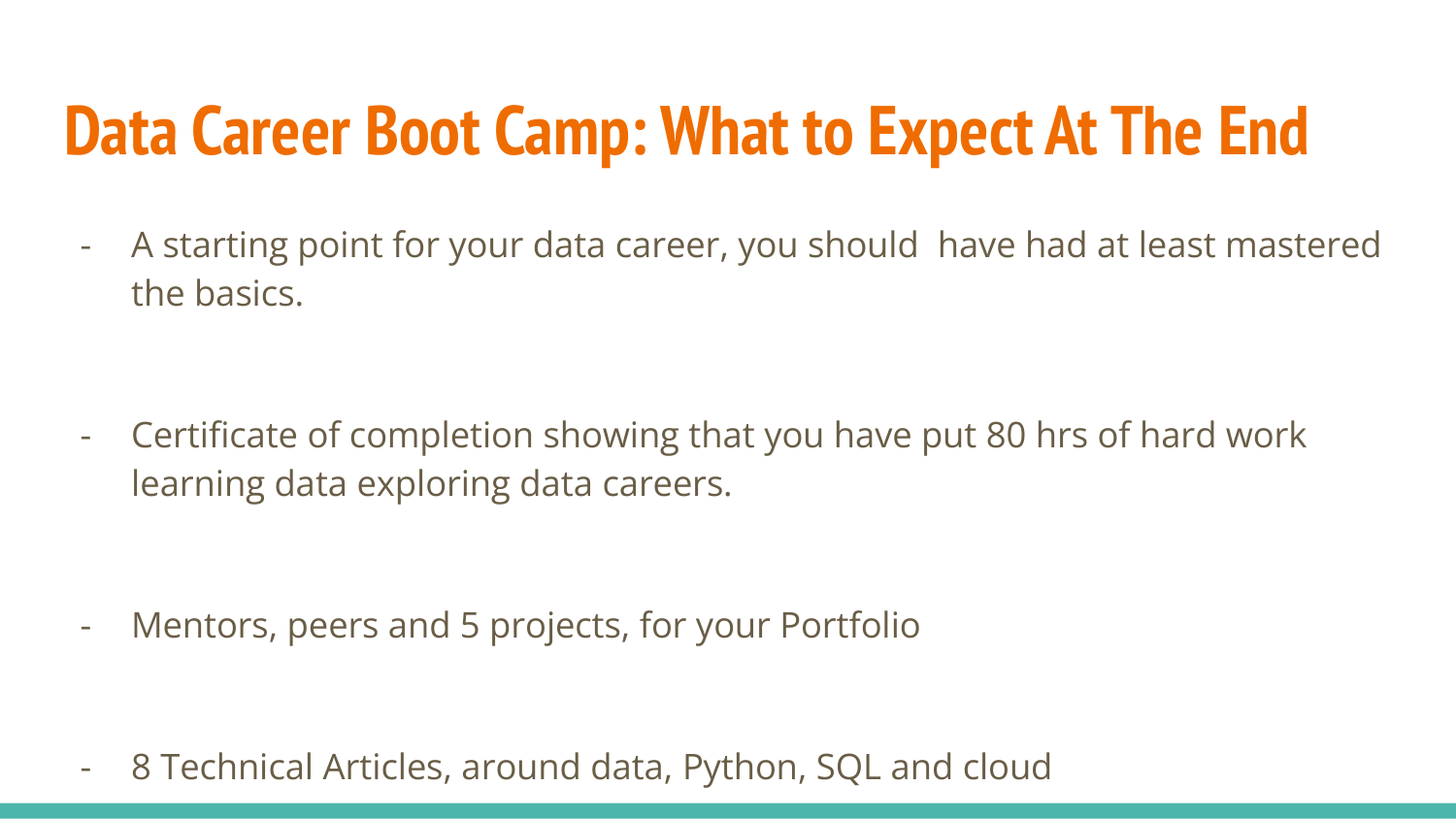

# Data Career Boot Camp: What to Expect At The End
A starting point for your data career, you should  have had at least mastered the basics.

Certificate of completion showing that you have put 80 hrs of hard work learning data exploring data careers.

Mentors, peers and 5 projects, for your Portfolio

8 Technical Articles, around data, Python, SQL and cloud